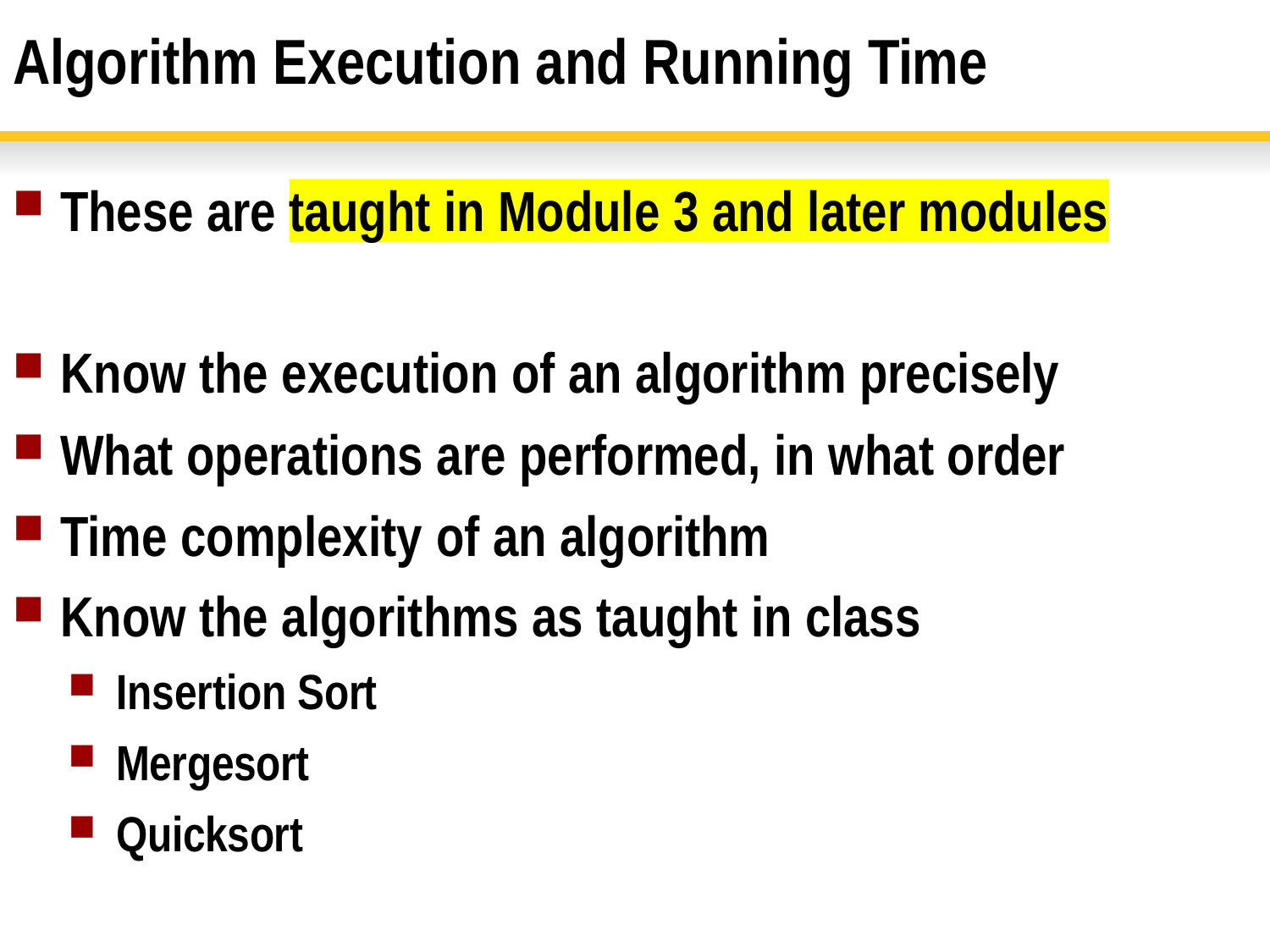

# Algorithm Execution and Running Time
These are
taught in Module 3 and later modules
Know the execution of an algorithm precisely
What operations are performed, in what order
Time complexity of an algorithm
Know the algorithms as taught in class
Insertion Sort
Mergesort
Quicksort